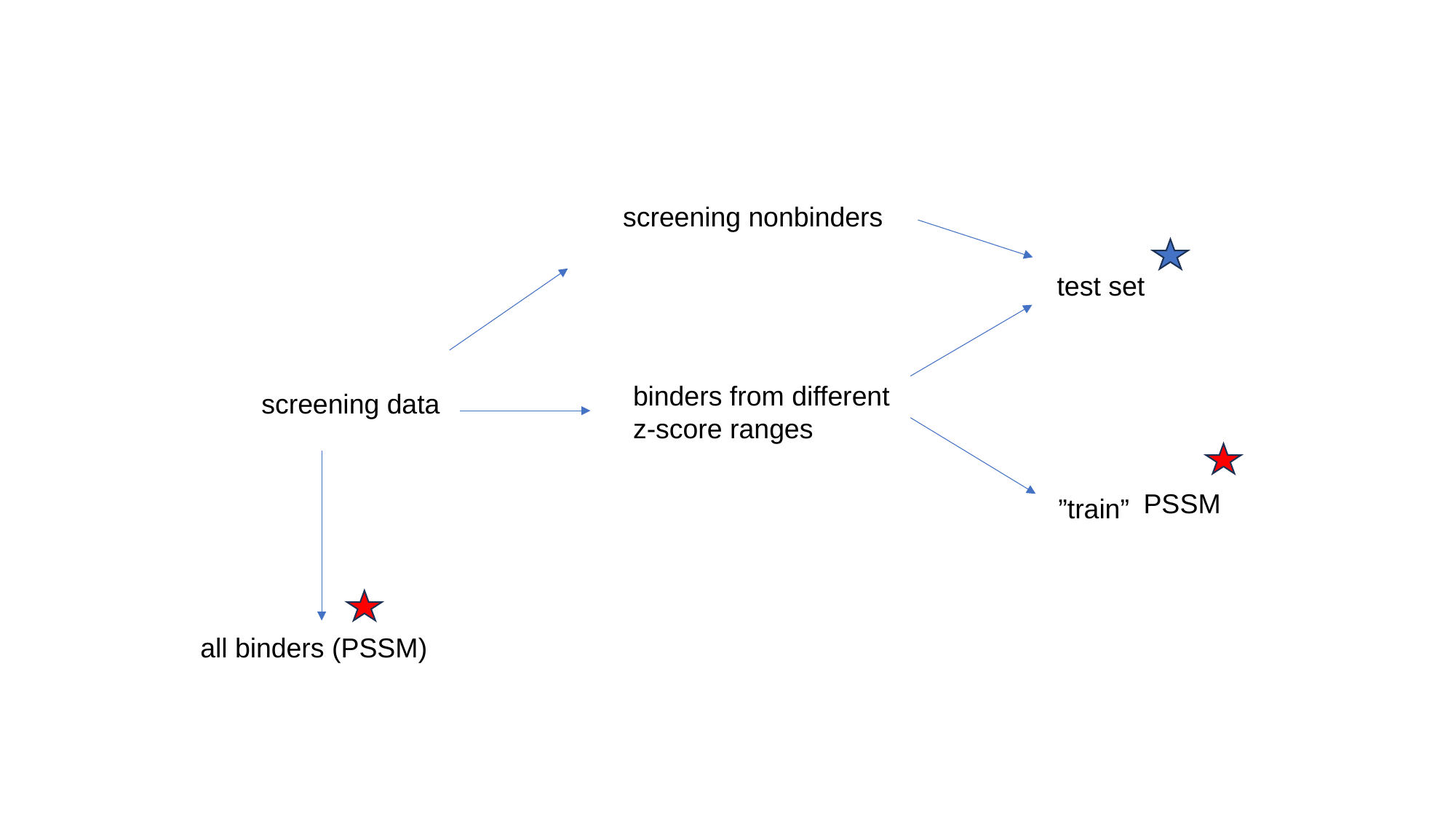

screening nonbinders

test set
binders from different
z-score ranges
screening data

PSSM
”train”

all binders (PSSM)